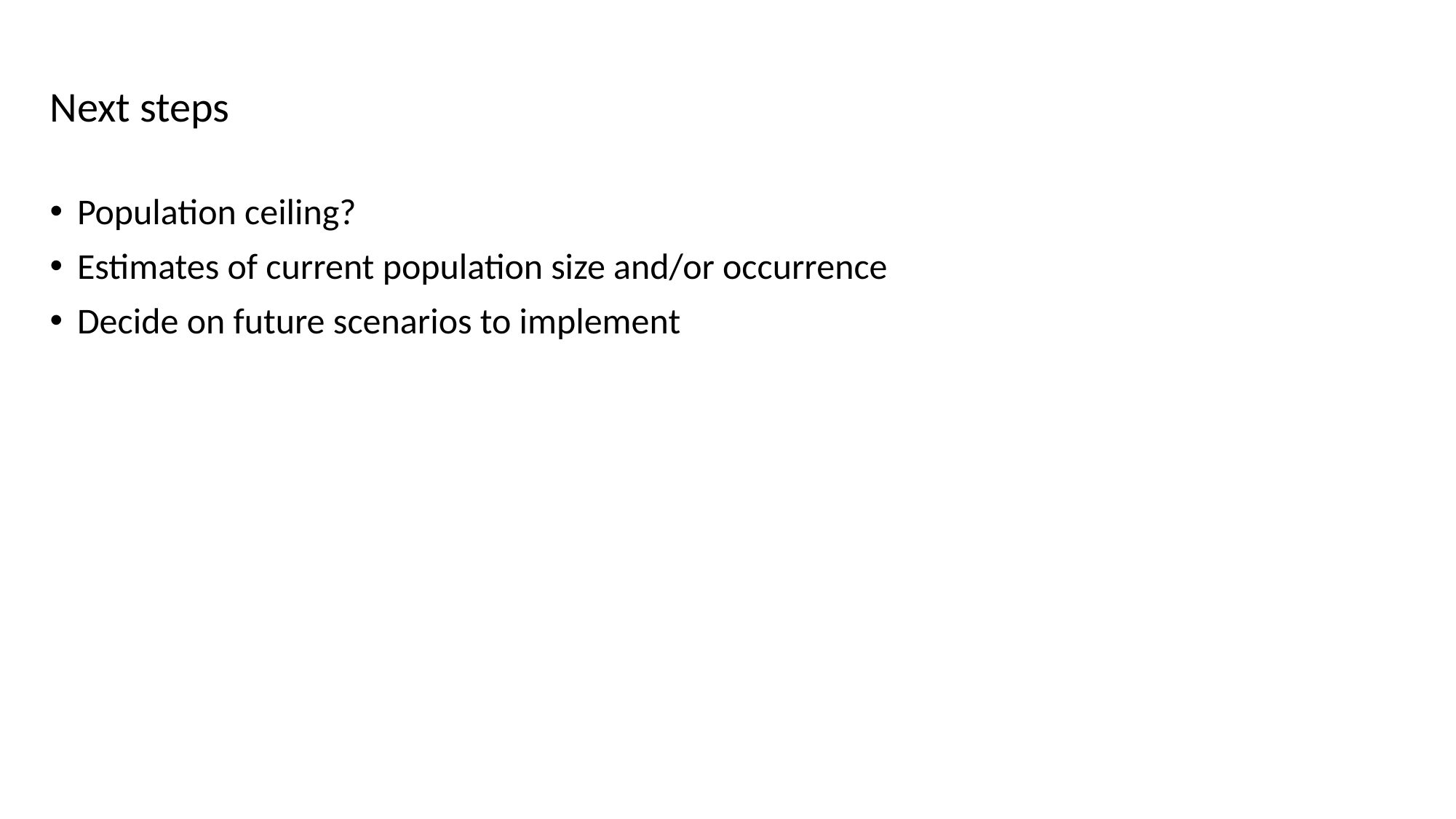

# Next steps
Population ceiling?
Estimates of current population size and/or occurrence
Decide on future scenarios to implement